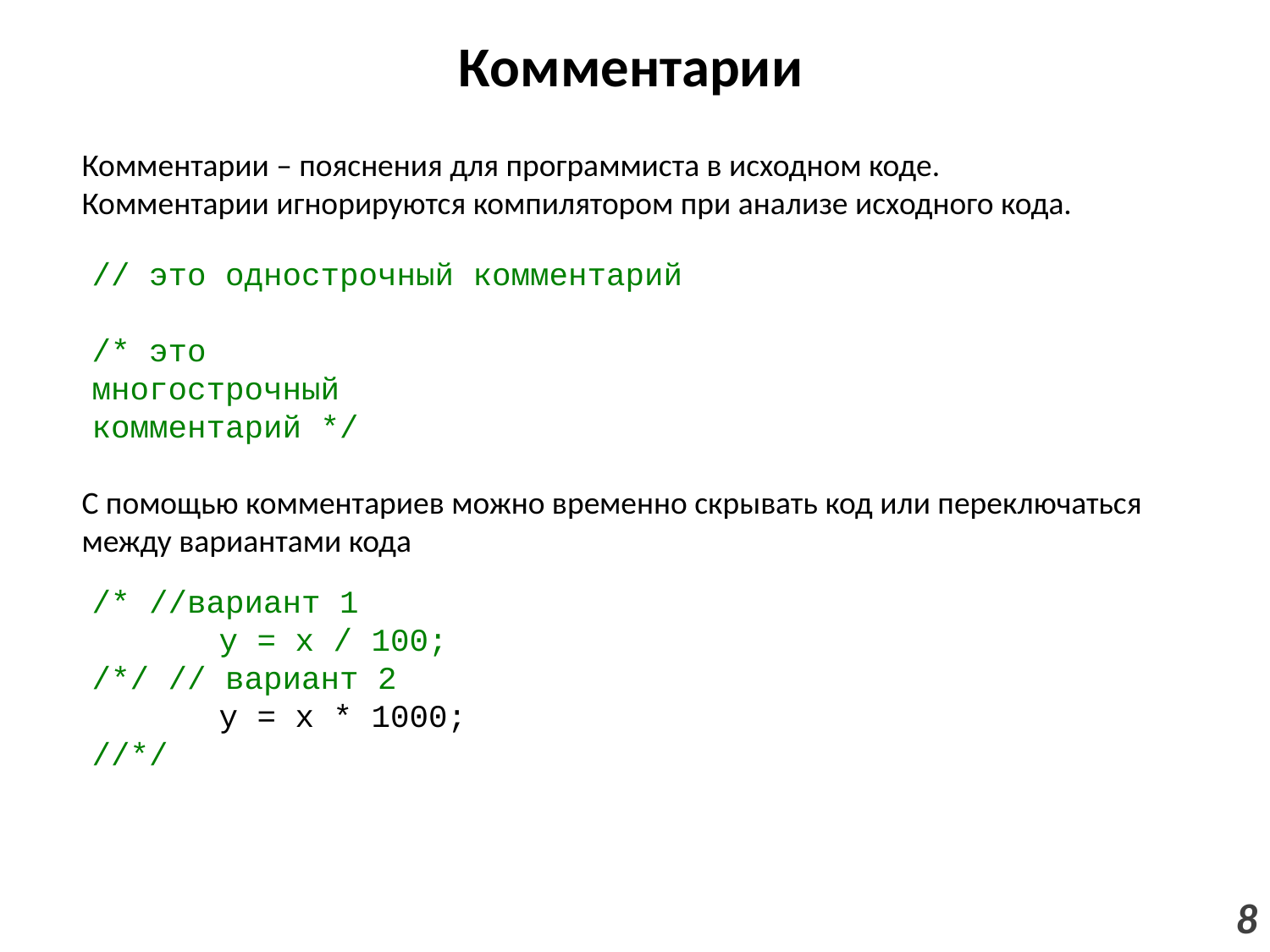

# Комментарии
Комментарии – пояснения для программиста в исходном коде.
Комментарии игнорируются компилятором при анализе исходного кода.
// это однострочный комментарий

/* это
многострочный
комментарий */
С помощью комментариев можно временно скрывать код или переключаться между вариантами кода
/* //вариант 1
	y = x / 100;
/*/ // вариант 2
	y = x * 1000;
//*/
8